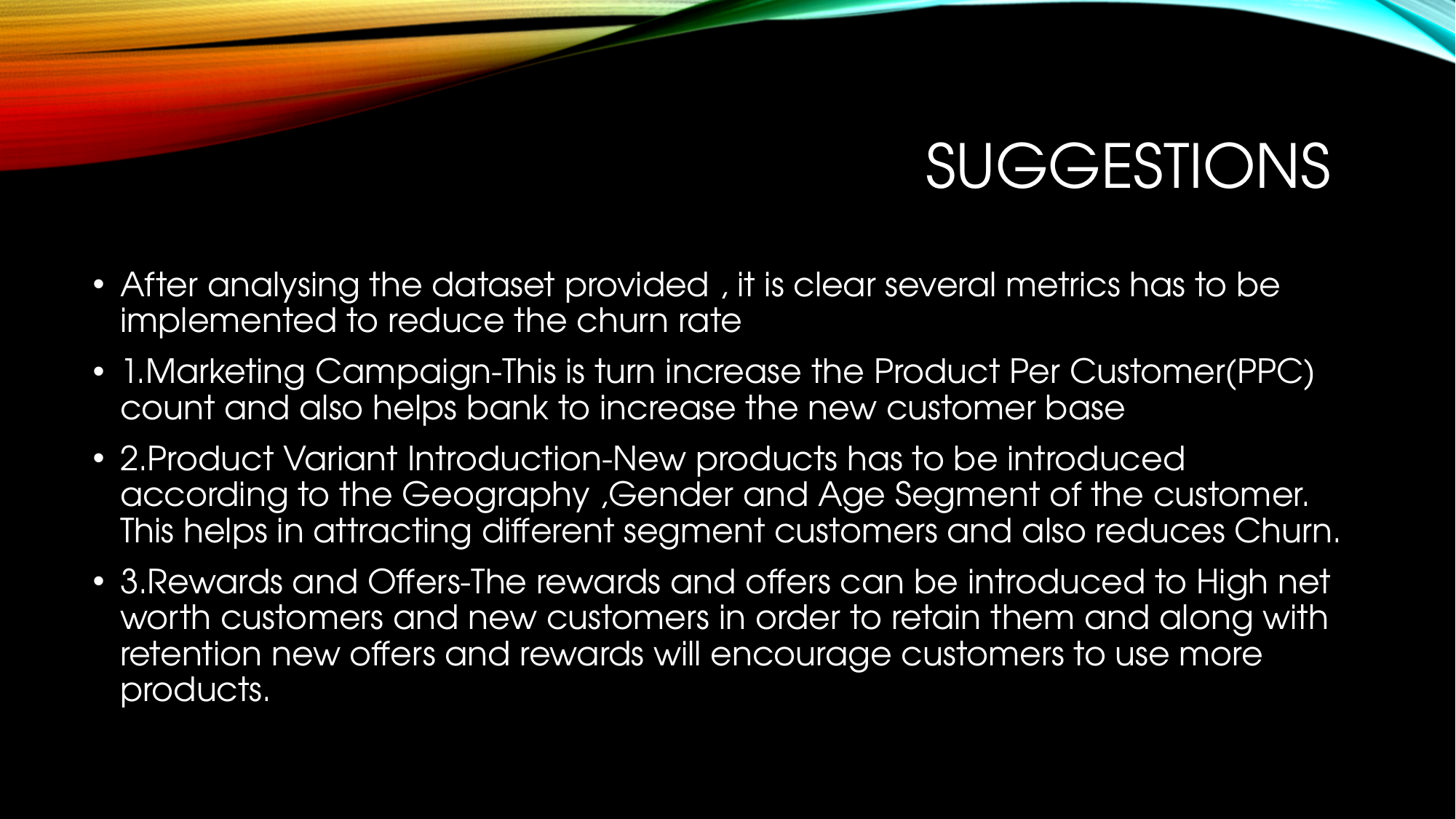

# Suggestions
After analysing the dataset provided , it is clear several metrics has to be implemented to reduce the churn rate
1.Marketing Campaign-This is turn increase the Product Per Customer(PPC) count and also helps bank to increase the new customer base
2.Product Variant Introduction-New products has to be introduced according to the Geography ,Gender and Age Segment of the customer. This helps in attracting different segment customers and also reduces Churn.
3.Rewards and Offers-The rewards and offers can be introduced to High net worth customers and new customers in order to retain them and along with retention new offers and rewards will encourage customers to use more products.